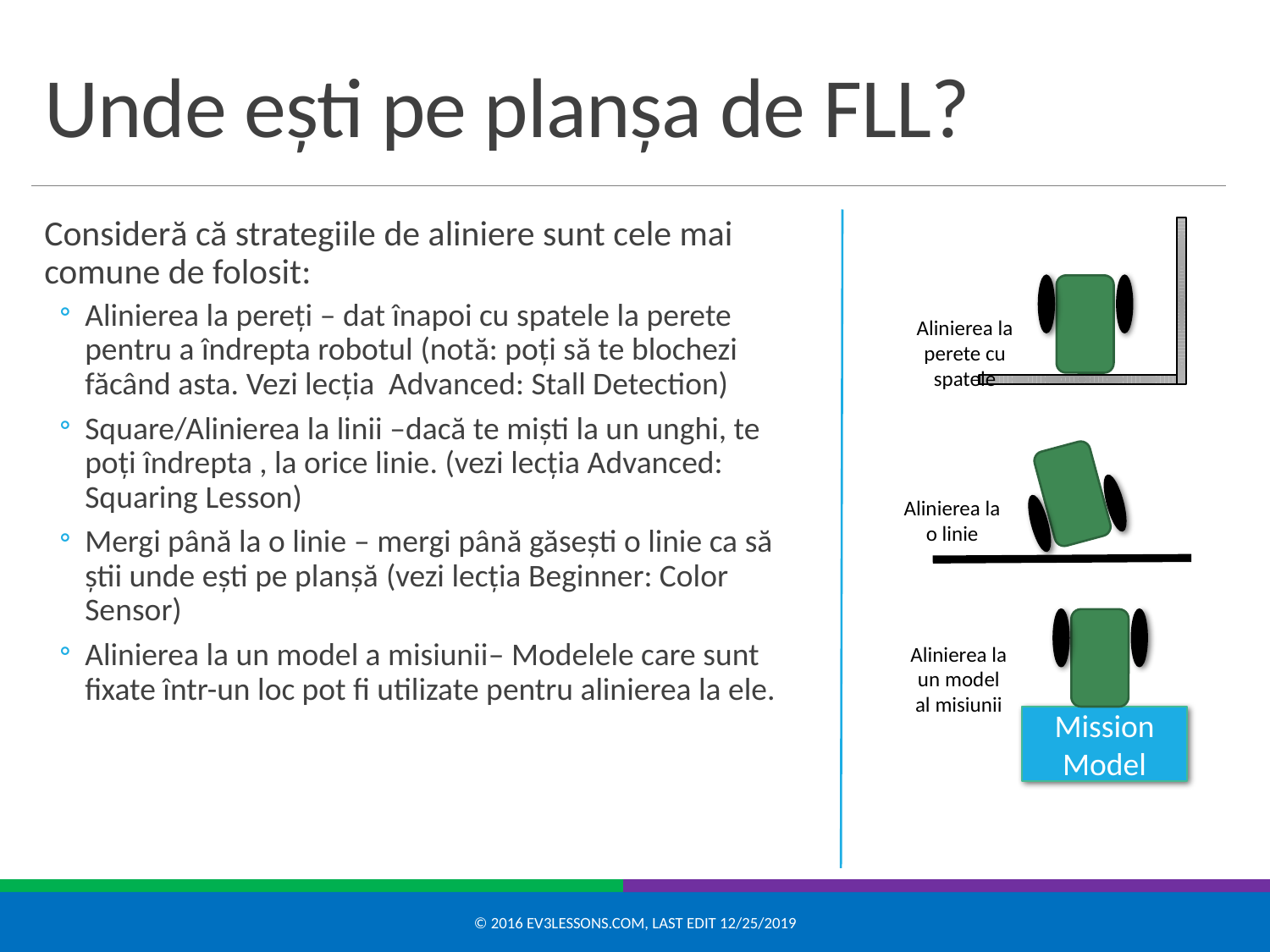

# Unde ești pe planșa de FLL?
Consideră că strategiile de aliniere sunt cele mai comune de folosit:
Alinierea la pereți – dat înapoi cu spatele la perete pentru a îndrepta robotul (notă: poți să te blochezi făcând asta. Vezi lecția  Advanced: Stall Detection)
Square/Alinierea la linii –dacă te miști la un unghi, te poți îndrepta , la orice linie. (vezi lecția Advanced: Squaring Lesson)
Mergi până la o linie – mergi până găsești o linie ca să știi unde ești pe planșă (vezi lecția Beginner: Color Sensor)
Alinierea la un model a misiunii– Modelele care sunt fixate într-un loc pot fi utilizate pentru alinierea la ele.

Alinierea la perete cu spatele

Alinierea la o linie

Alinierea la un model al misiunii
Mission Model
© 2016 EV3Lessons.com, Last edit 12/25/2019